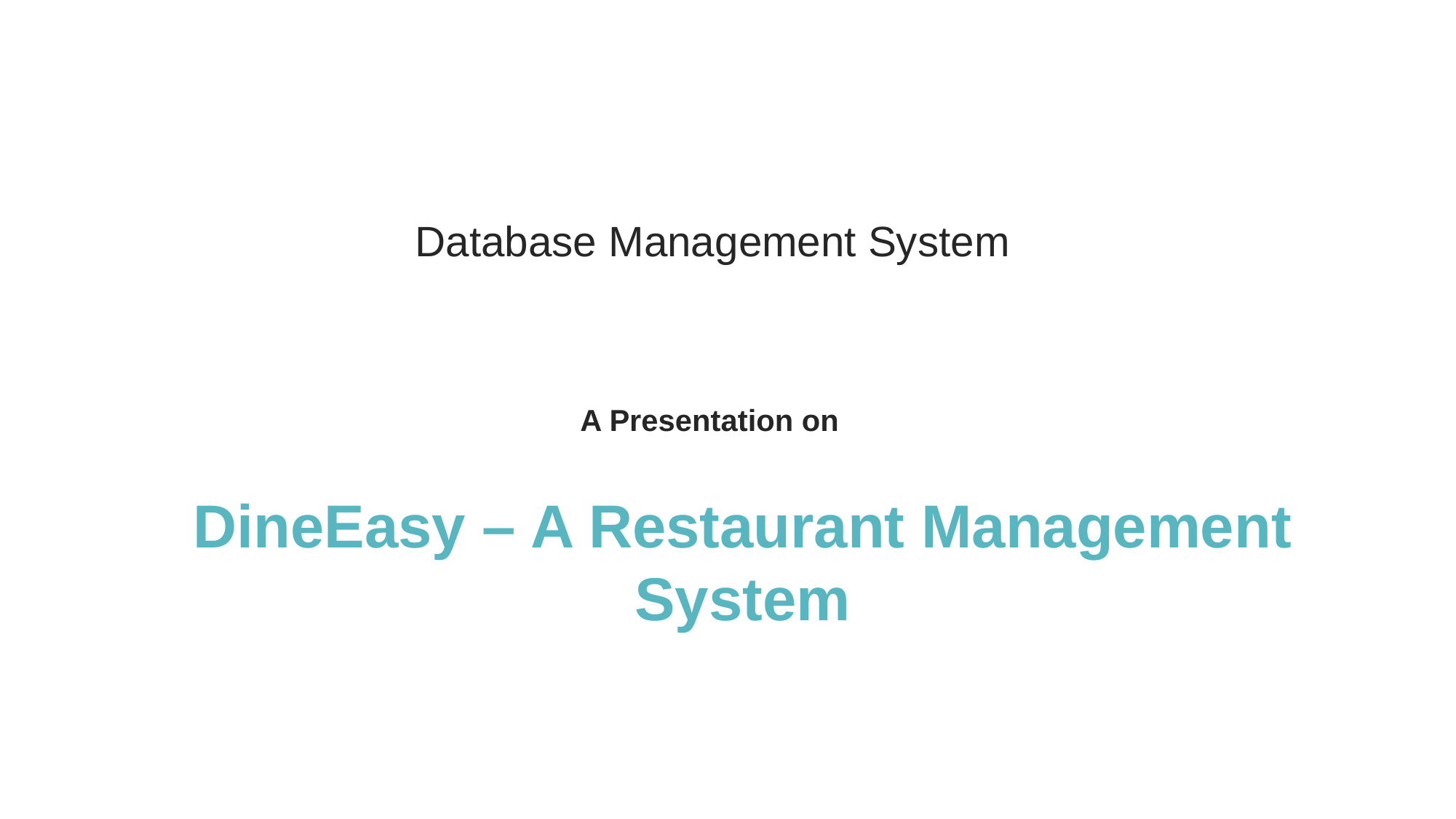

Database Management System

A Presentation on
DineEasy – A Restaurant Management System